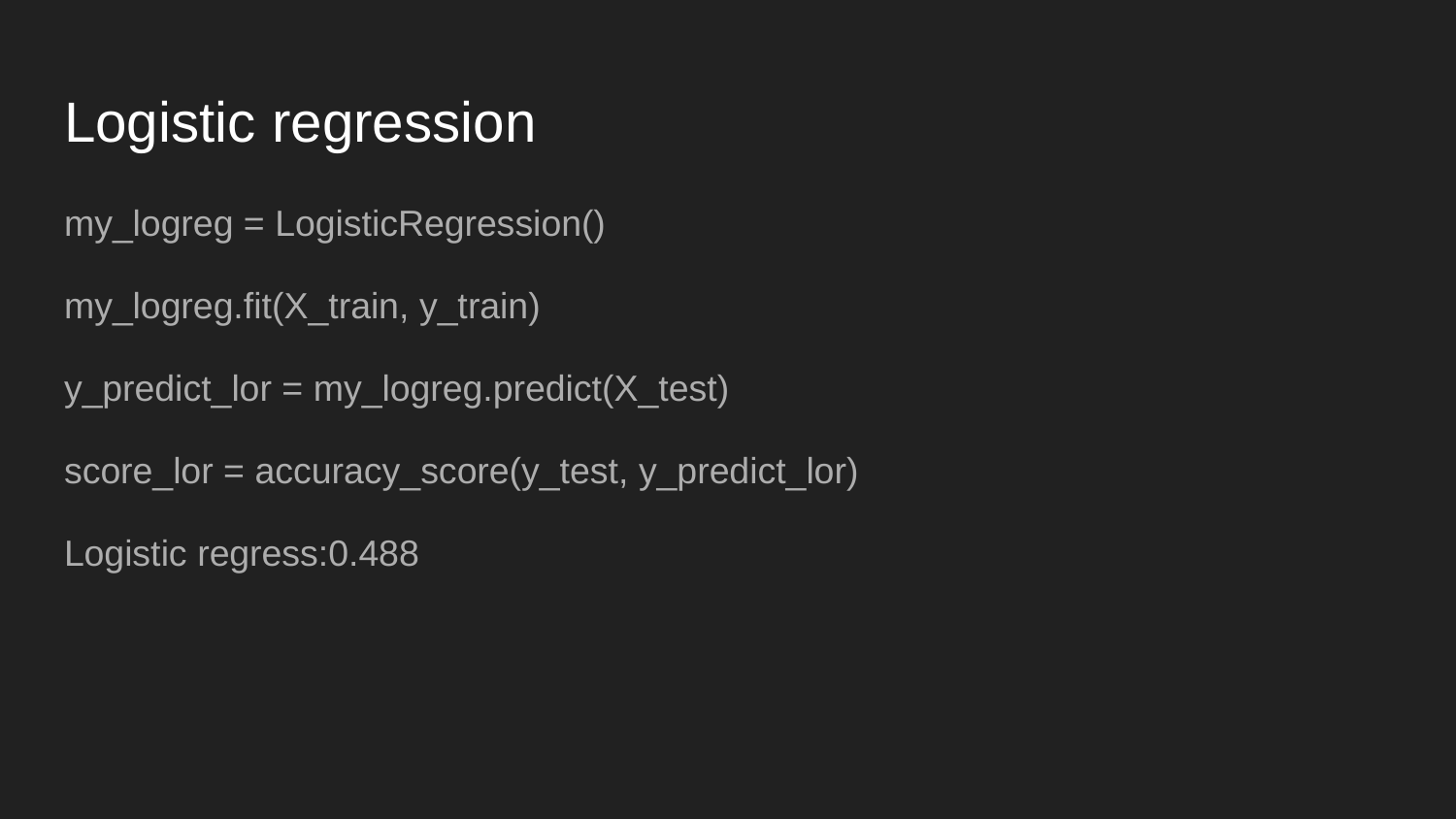

# Logistic regression
my_logreg = LogisticRegression()
my_logreg.fit(X_train, y_train)
y_predict_lor = my_logreg.predict(X_test)
score_lor = accuracy_score(y_test, y_predict_lor)
Logistic regress:0.488